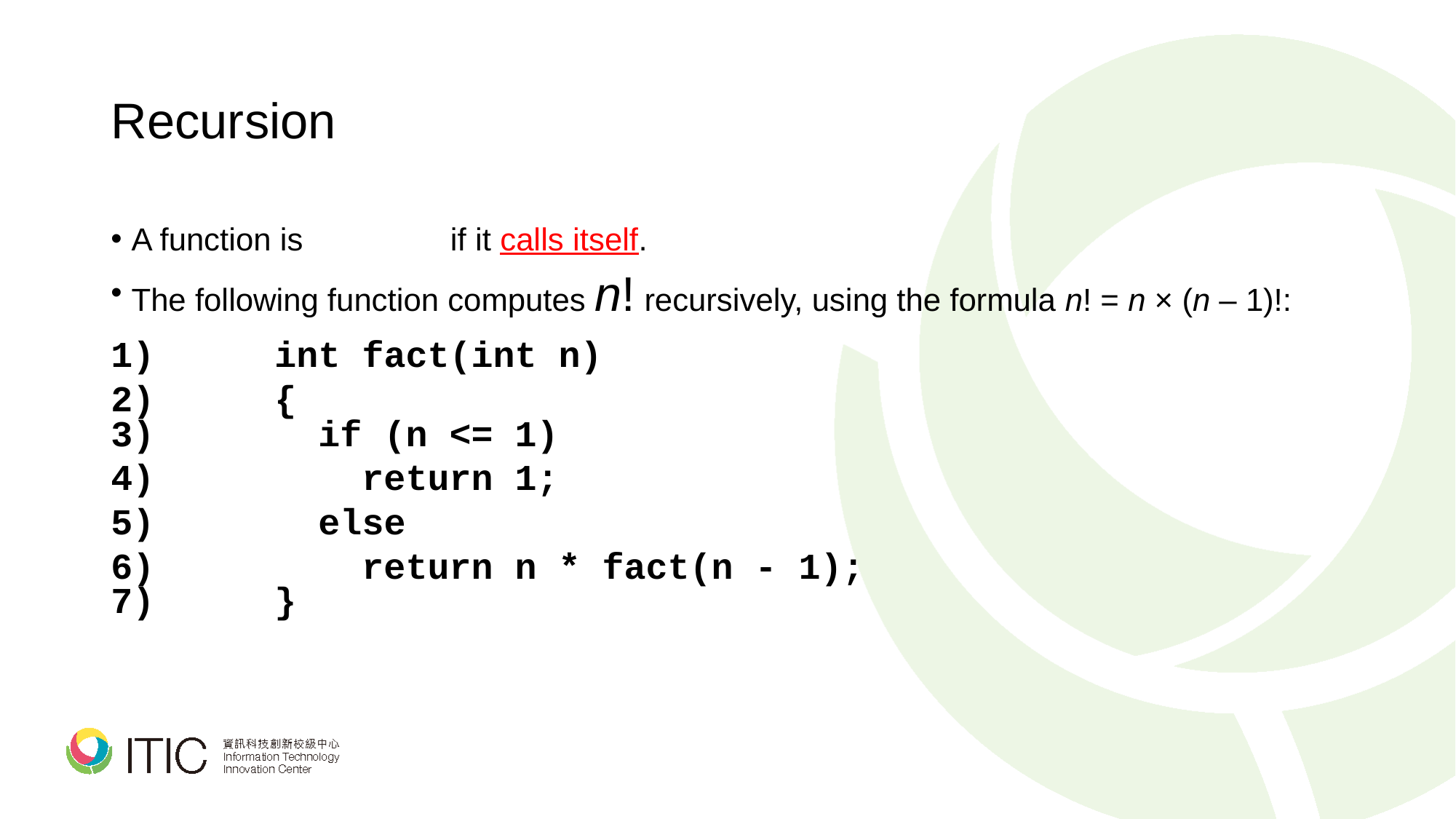

# Recursion
A function is recursive if it calls itself.
The following function computes n! recursively, using the formula n! = n × (n – 1)!:
	int fact(int n)
	{
	  if (n <= 1)
	    return 1;
	  else
	    return n * fact(n - 1);
	}